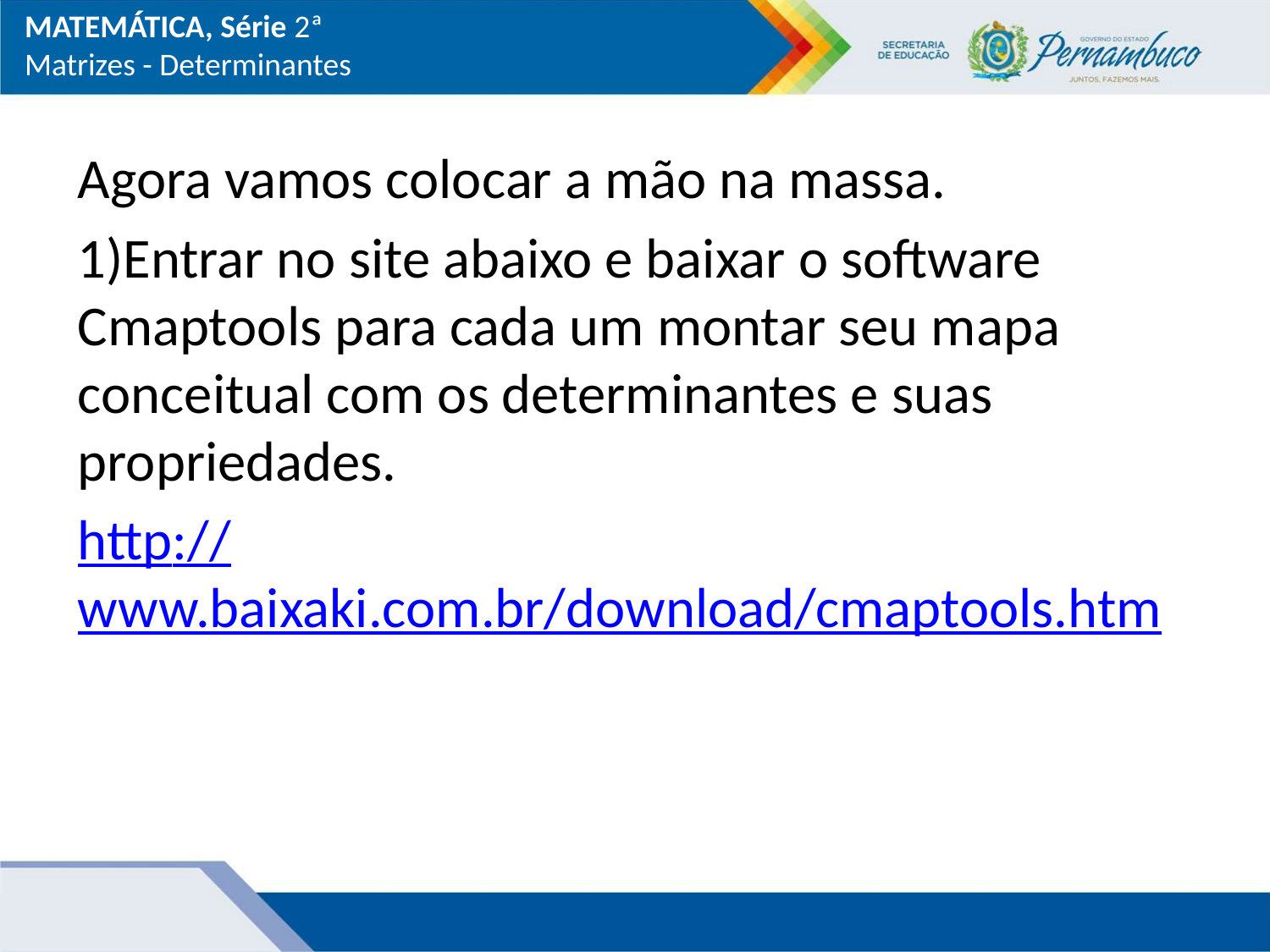

MATEMÁTICA, Série 2ª
Matrizes - Determinantes
Agora vamos colocar a mão na massa.
1)Entrar no site abaixo e baixar o software Cmaptools para cada um montar seu mapa conceitual com os determinantes e suas propriedades.
http://www.baixaki.com.br/download/cmaptools.htm